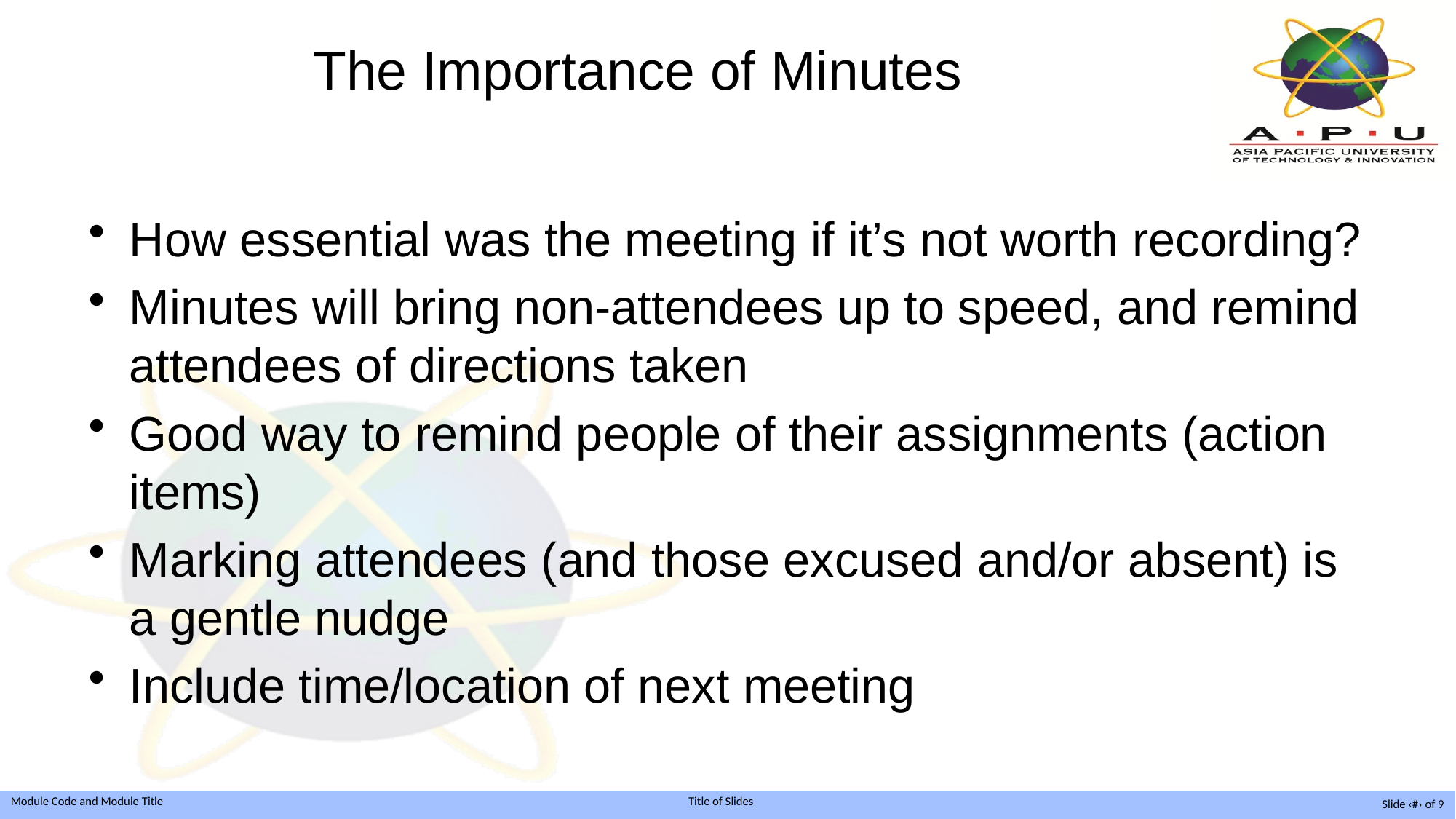

# The Importance of Minutes
How essential was the meeting if it’s not worth recording?
Minutes will bring non-attendees up to speed, and remind attendees of directions taken
Good way to remind people of their assignments (action items)
Marking attendees (and those excused and/or absent) is a gentle nudge
Include time/location of next meeting
Slide ‹#› of 9